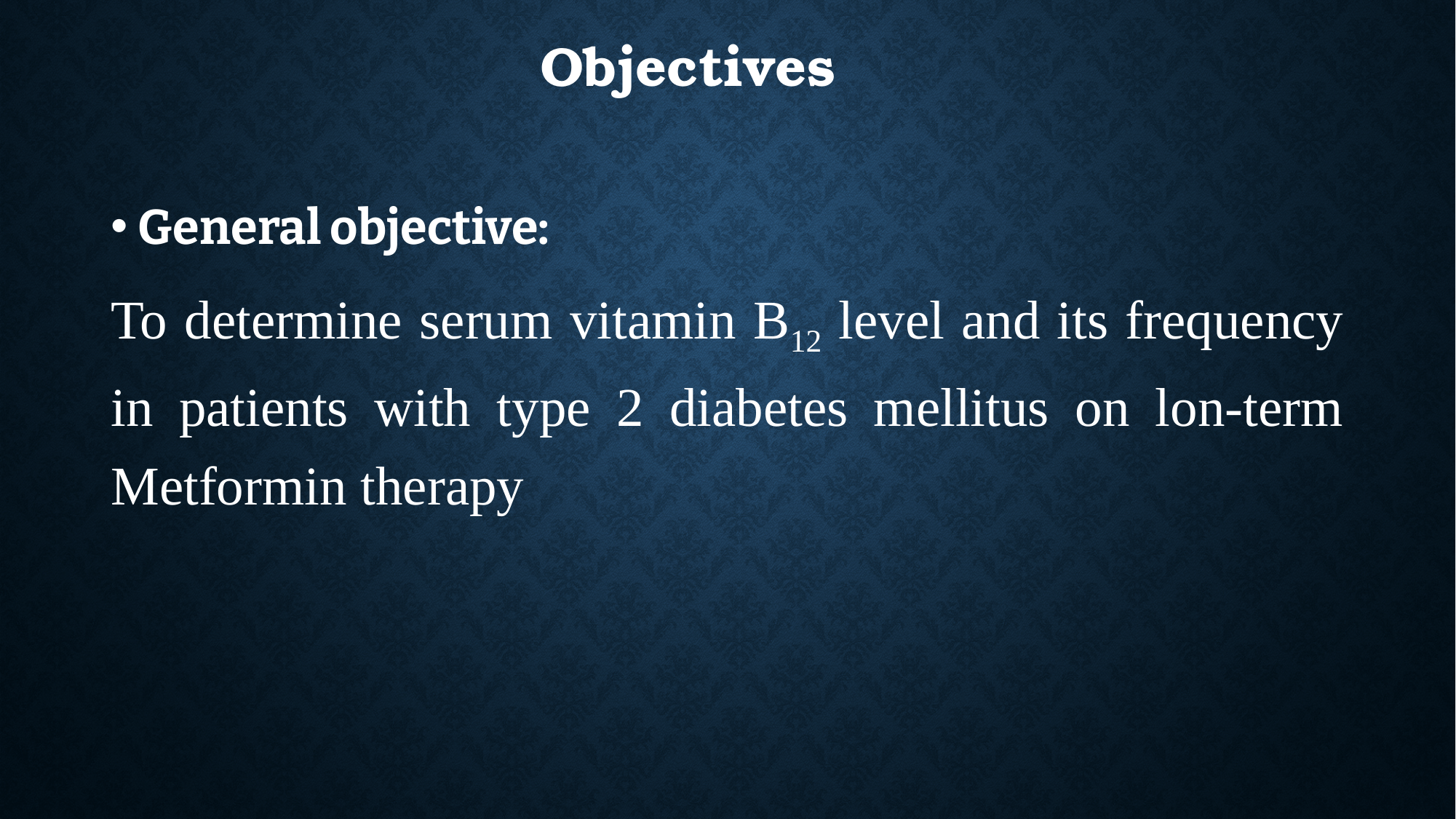

# Objectives
General objective:
To determine serum vitamin B12 level and its frequency in patients with type 2 diabetes mellitus on lon-term Metformin therapy